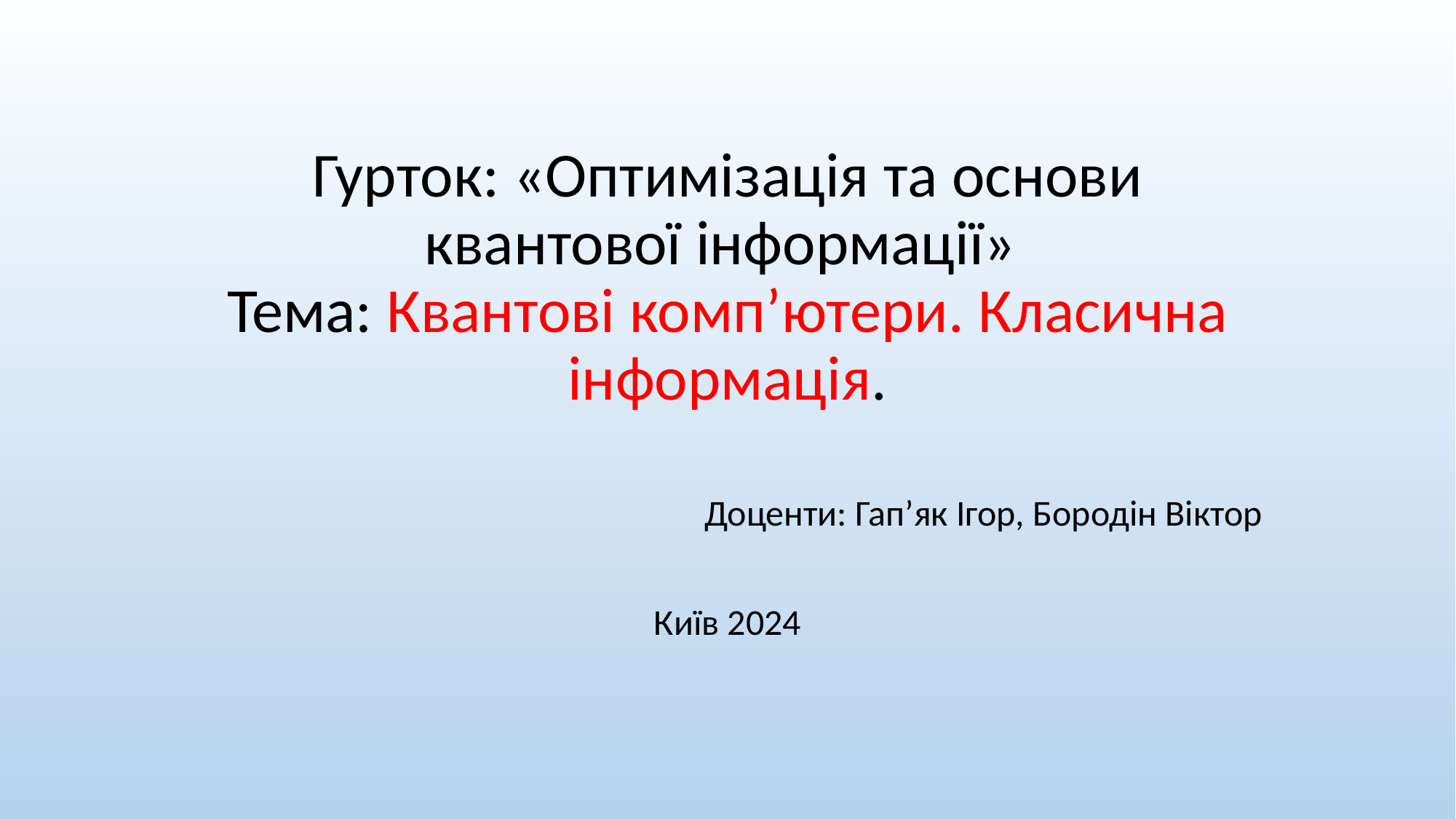

# Гурток: «Оптимізація та основи квантової інформації» Тема: Квантові комп’ютери. Класична інформація.

Доценти: Гап’як Ігор, Бородін Віктор

Київ 2024